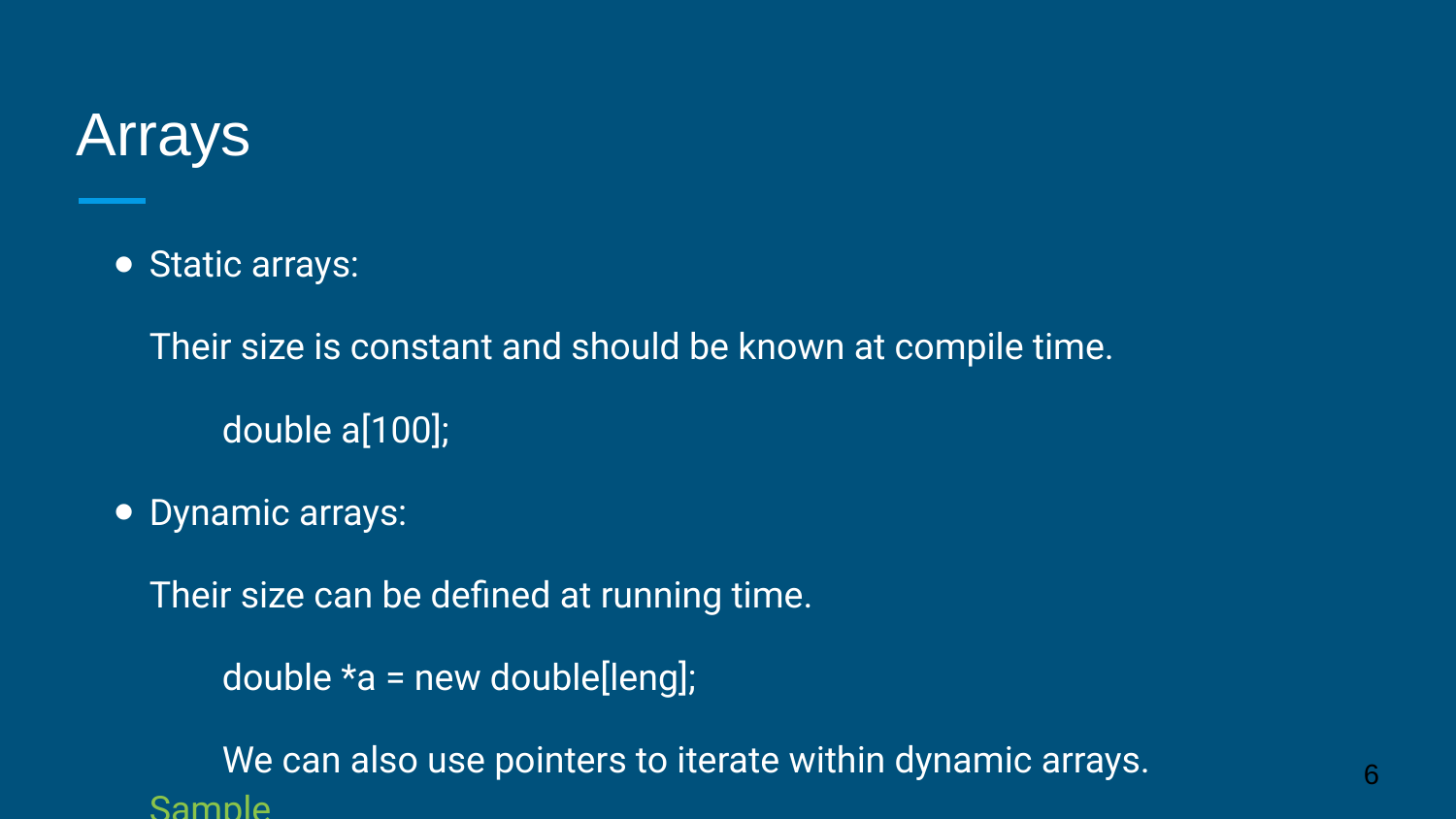

# Arrays
Static arrays:
Their size is constant and should be known at compile time.
double a[100];
Dynamic arrays:
Their size can be defined at running time.
double *a = new double[leng];
We can also use pointers to iterate within dynamic arrays.            Sample
6